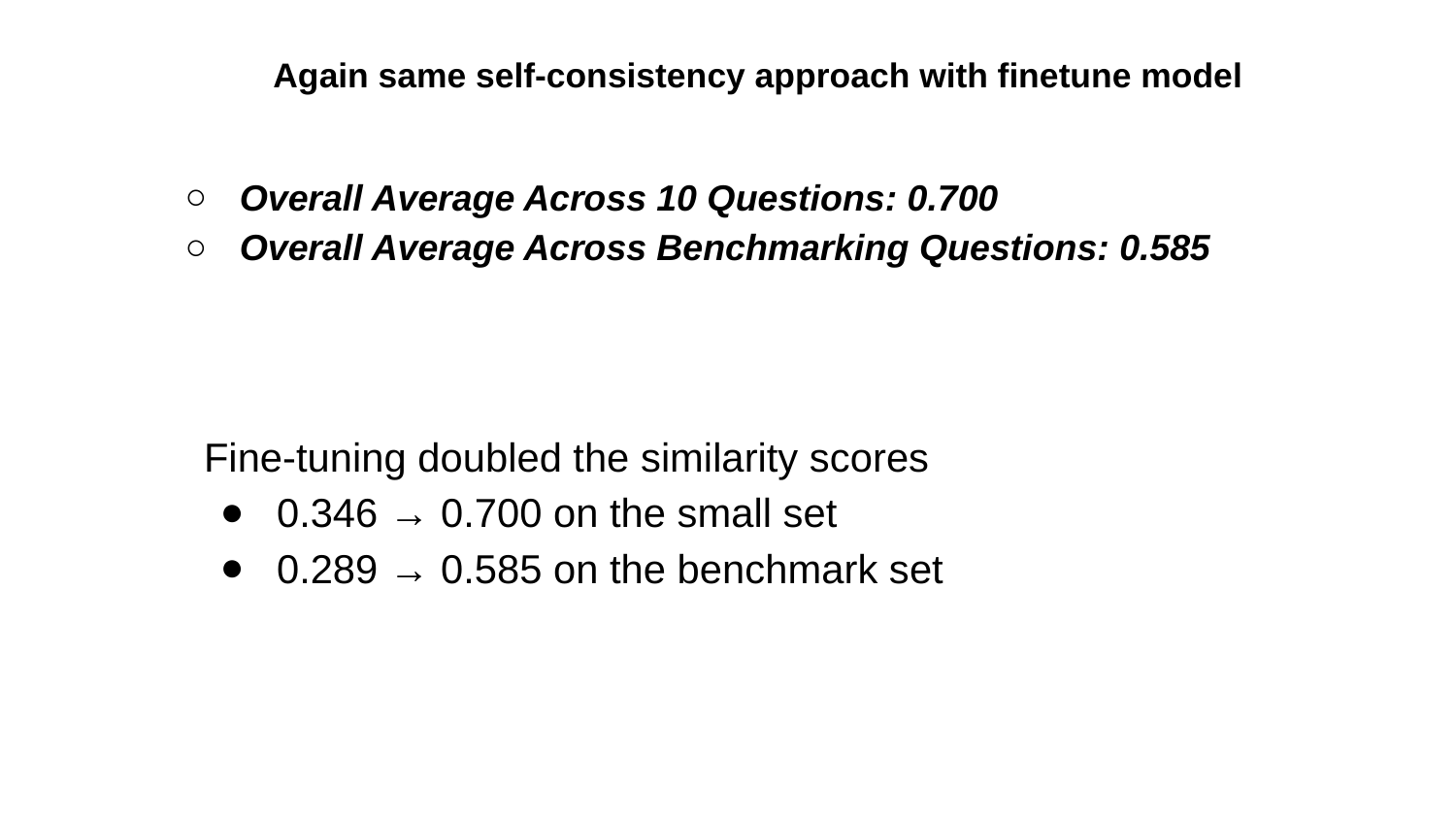

Again same self-consistency approach with finetune model
Overall Average Across 10 Questions: 0.700
Overall Average Across Benchmarking Questions: 0.585
Fine-tuning doubled the similarity scores
0.346 → 0.700 on the small set
0.289 → 0.585 on the benchmark set